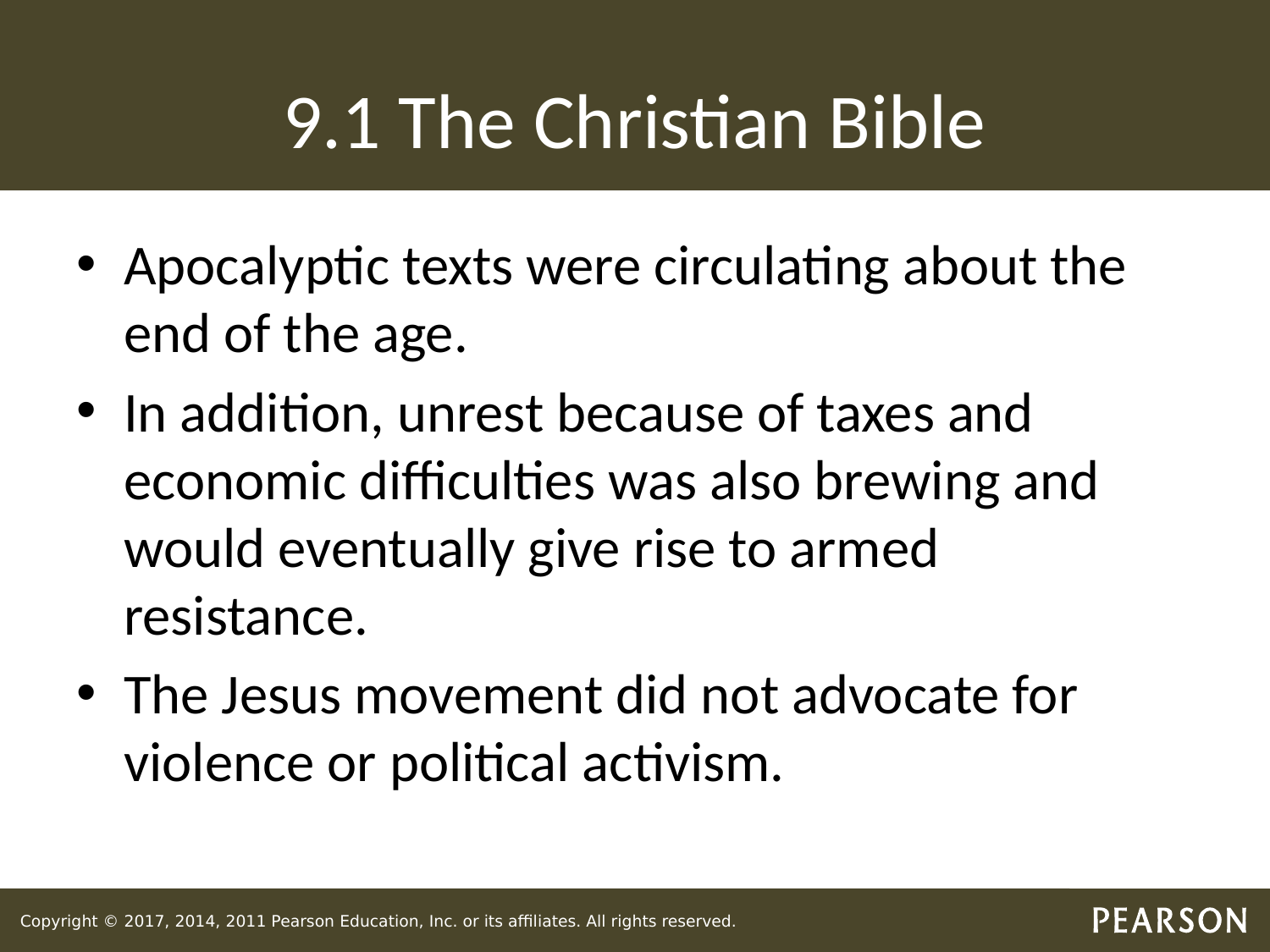

# 9.1 The Christian Bible
Apocalyptic texts were circulating about the end of the age.
In addition, unrest because of taxes and economic difficulties was also brewing and would eventually give rise to armed resistance.
The Jesus movement did not advocate for violence or political activism.